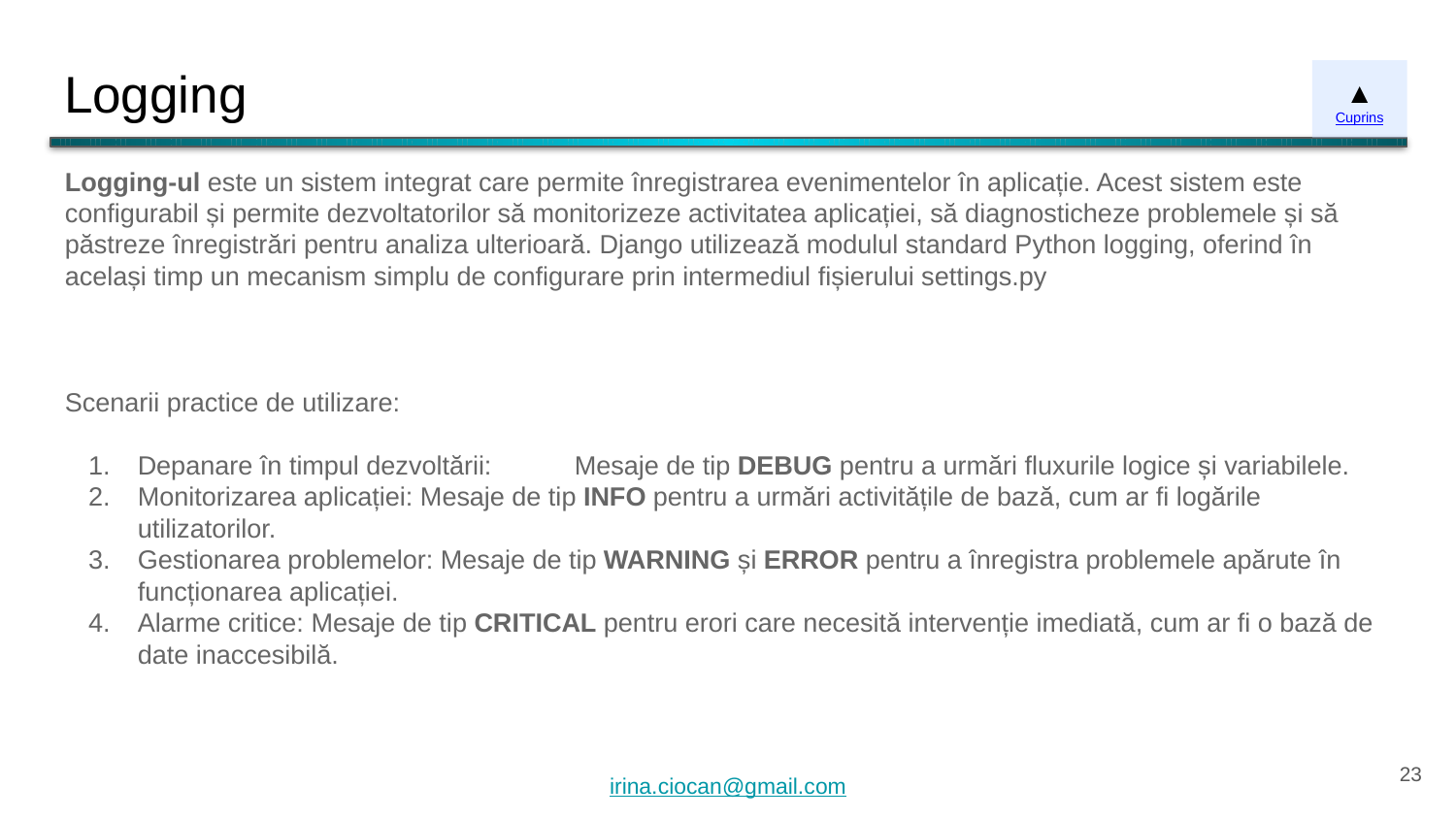

# Logging
▲
Cuprins

Logging-ul este un sistem integrat care permite înregistrarea evenimentelor în aplicație. Acest sistem este configurabil și permite dezvoltatorilor să monitorizeze activitatea aplicației, să diagnosticheze problemele și să păstreze înregistrări pentru analiza ulterioară. Django utilizează modulul standard Python logging, oferind în același timp un mecanism simplu de configurare prin intermediul fișierului settings.py

Scenarii practice de utilizare:

Depanare în timpul dezvoltării: 	Mesaje de tip DEBUG pentru a urmări fluxurile logice și variabilele.
Monitorizarea aplicației: Mesaje de tip INFO pentru a urmări activitățile de bază, cum ar fi logările utilizatorilor.
Gestionarea problemelor: Mesaje de tip WARNING și ERROR pentru a înregistra problemele apărute în funcționarea aplicației.
Alarme critice: Mesaje de tip CRITICAL pentru erori care necesită intervenție imediată, cum ar fi o bază de date inaccesibilă.
23
irina.ciocan@gmail.com